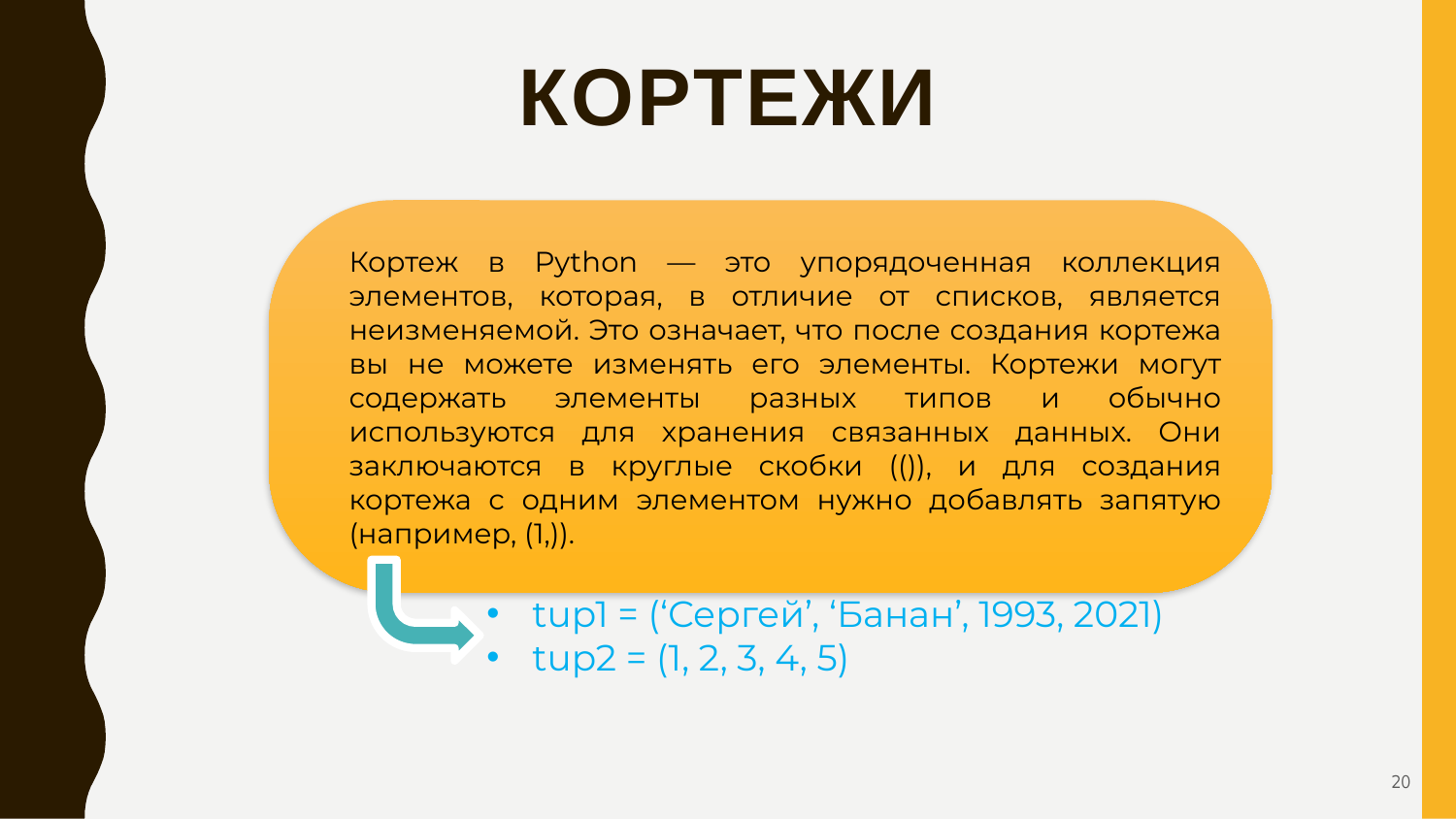

# Кортежи
Кортеж в Python — это упорядоченная коллекция элементов, которая, в отличие от списков, является неизменяемой. Это означает, что после создания кортежа вы не можете изменять его элементы. Кортежи могут содержать элементы разных типов и обычно используются для хранения связанных данных. Они заключаются в круглые скобки (()), и для создания кортежа с одним элементом нужно добавлять запятую (например, (1,)).

tup1 = (‘Сергей’, ‘Банан’, 1993, 2021)
tup2 = (1, 2, 3, 4, 5)
20